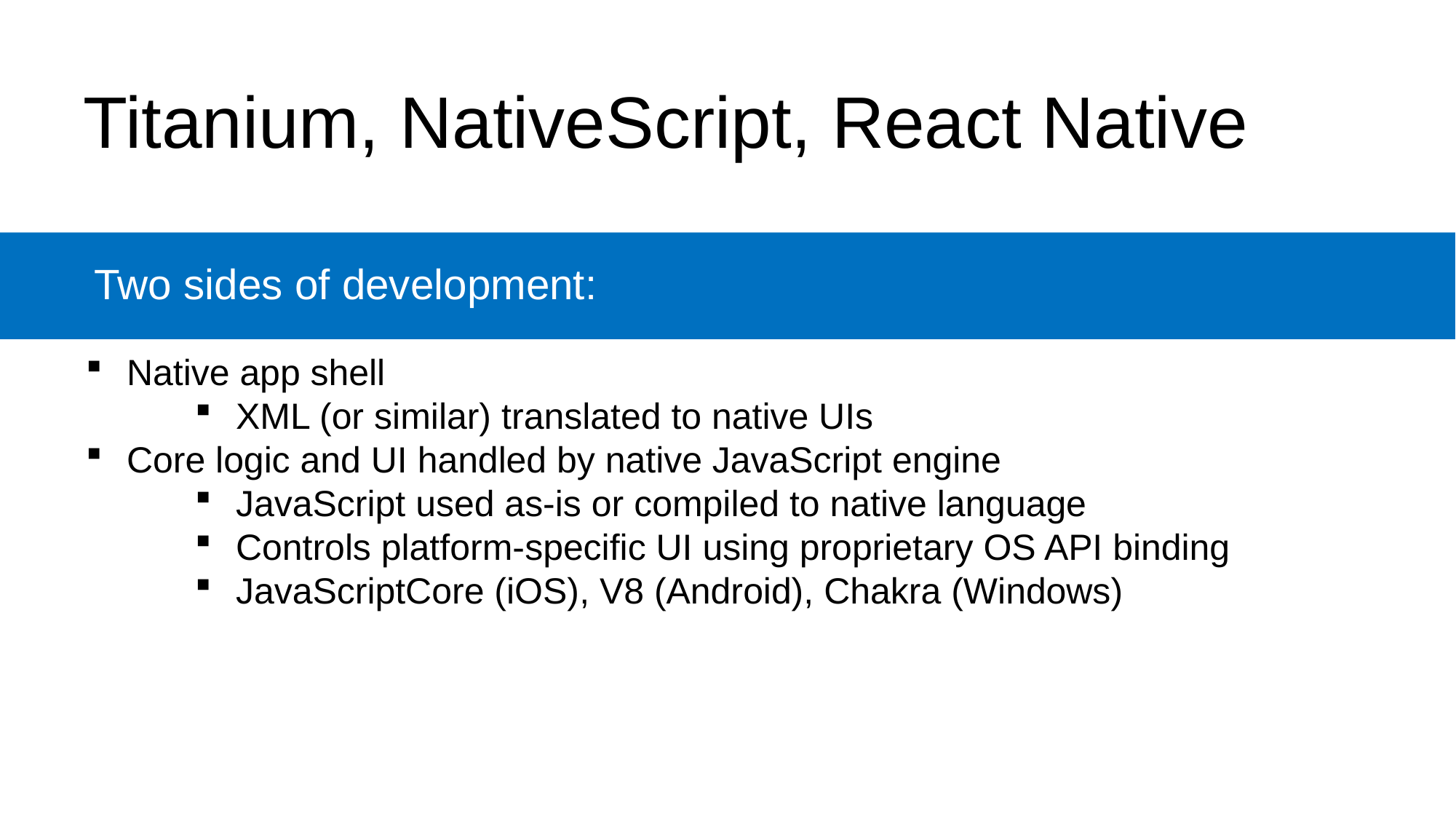

# Titanium, NativeScript, React Native

Two sides of development:
Native app shell
XML (or similar) translated to native UIs
Core logic and UI handled by native JavaScript engine
JavaScript used as-is or compiled to native language
Controls platform-specific UI using proprietary OS API binding
JavaScriptCore (iOS), V8 (Android), Chakra (Windows)